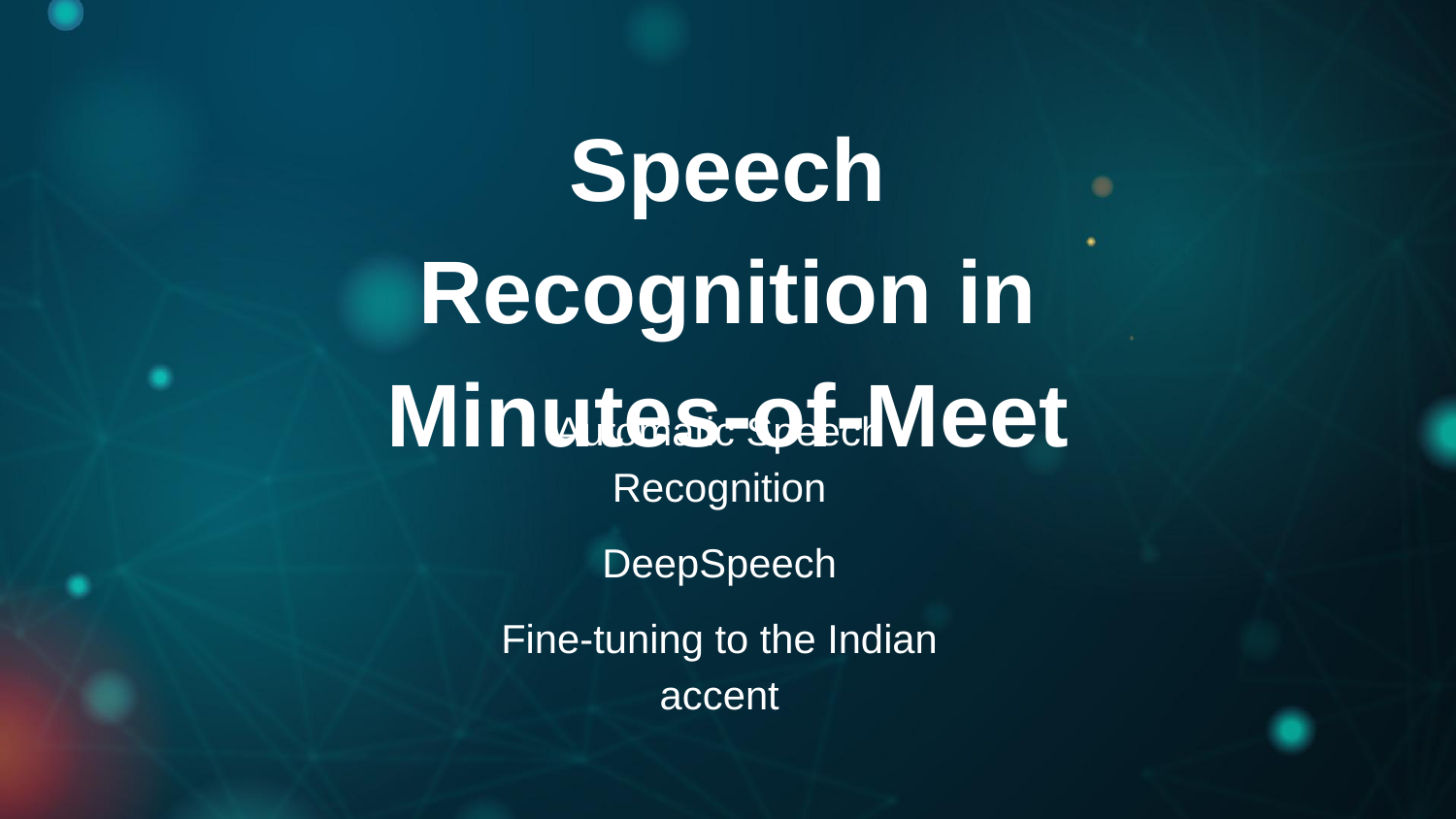

# Speech Recognition in Minutes-of-Meet
Automatic Speech Recognition
DeepSpeech
Fine-tuning to the Indian accent